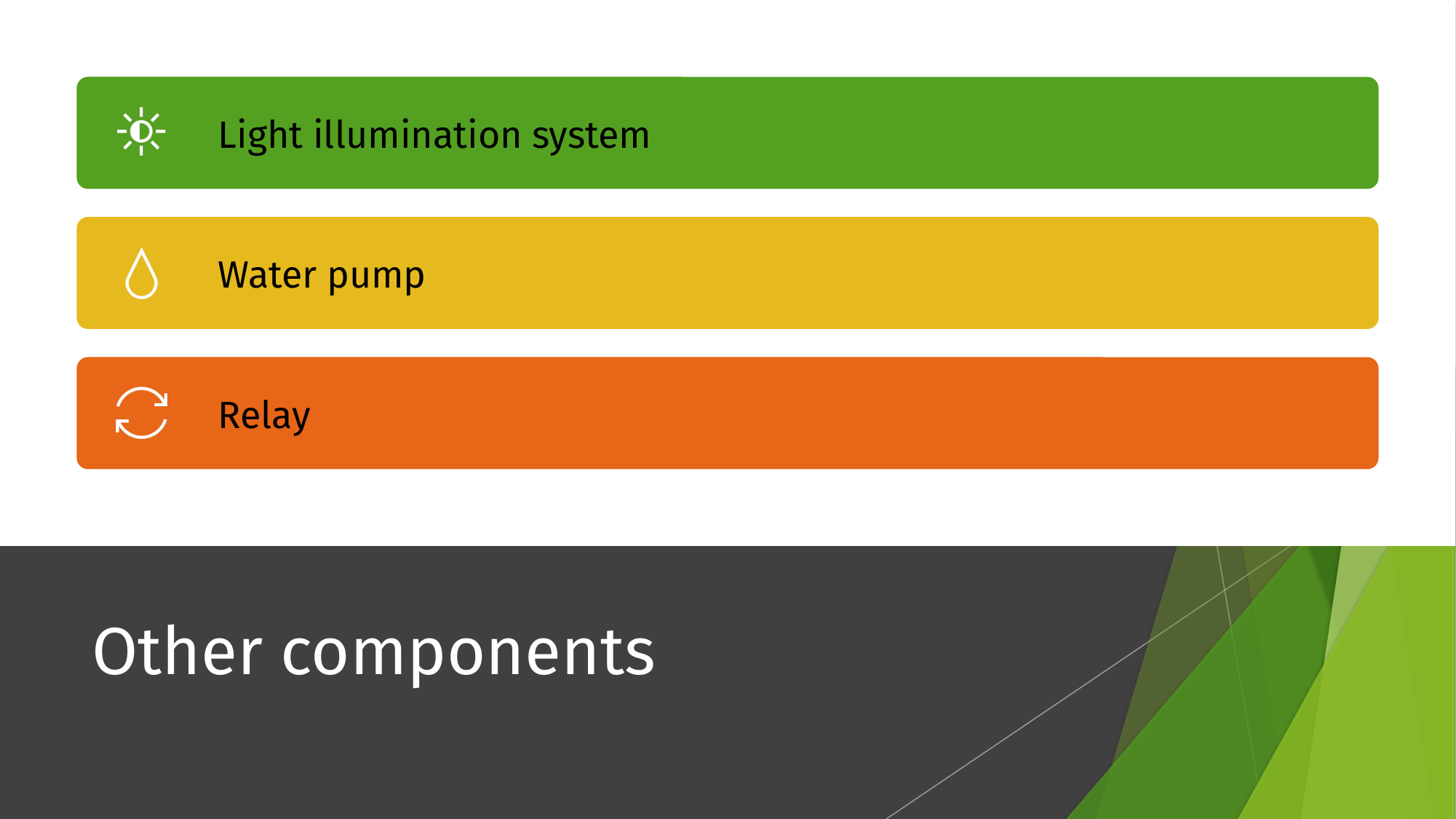

Light illumination system
Water pump
Relay

# Other components